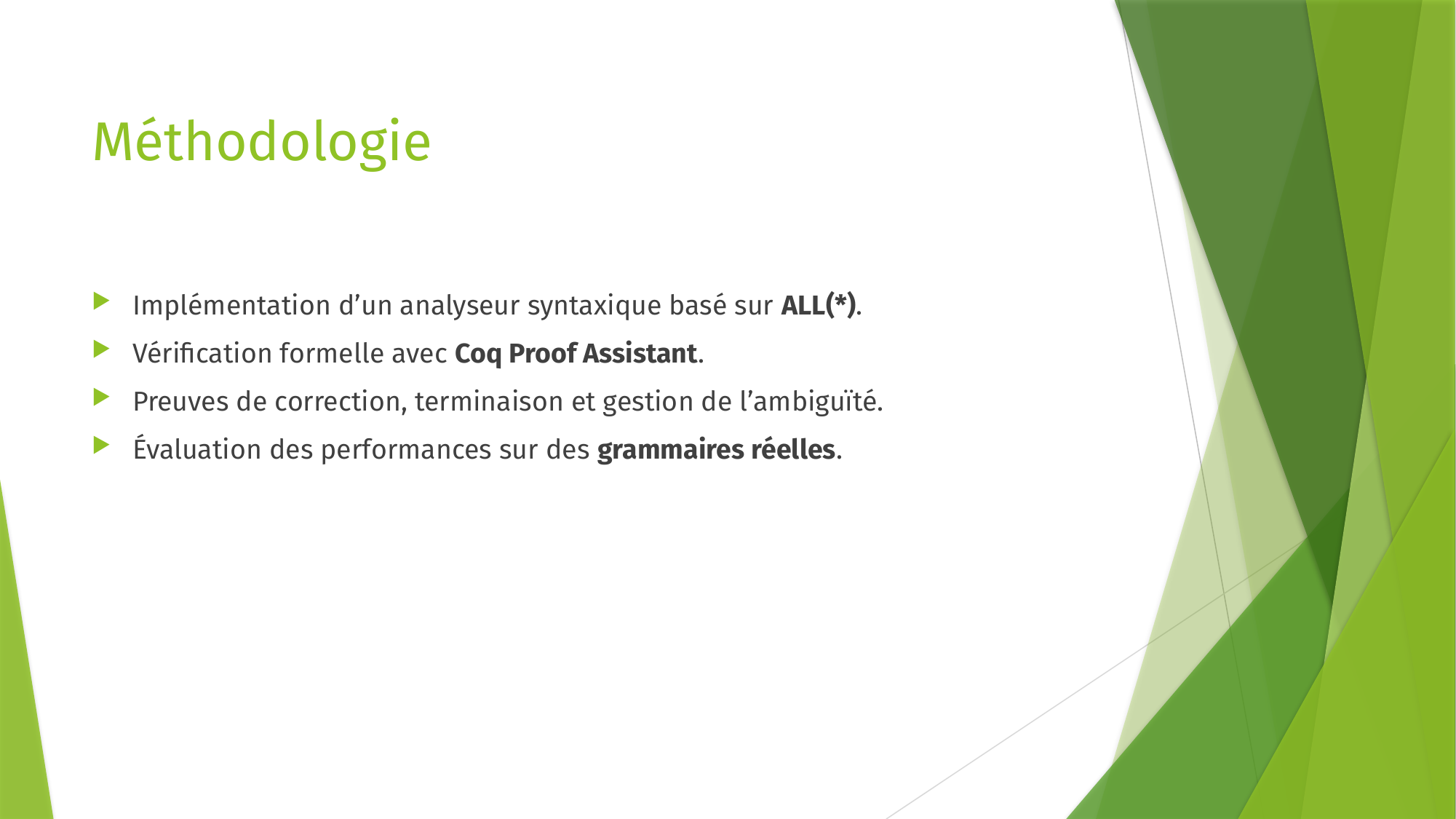

# Méthodologie

Implémentation d’un analyseur syntaxique basé sur ALL(*).
Vérification formelle avec Coq Proof Assistant.
Preuves de correction, terminaison et gestion de l’ambiguïté.
Évaluation des performances sur des grammaires réelles.